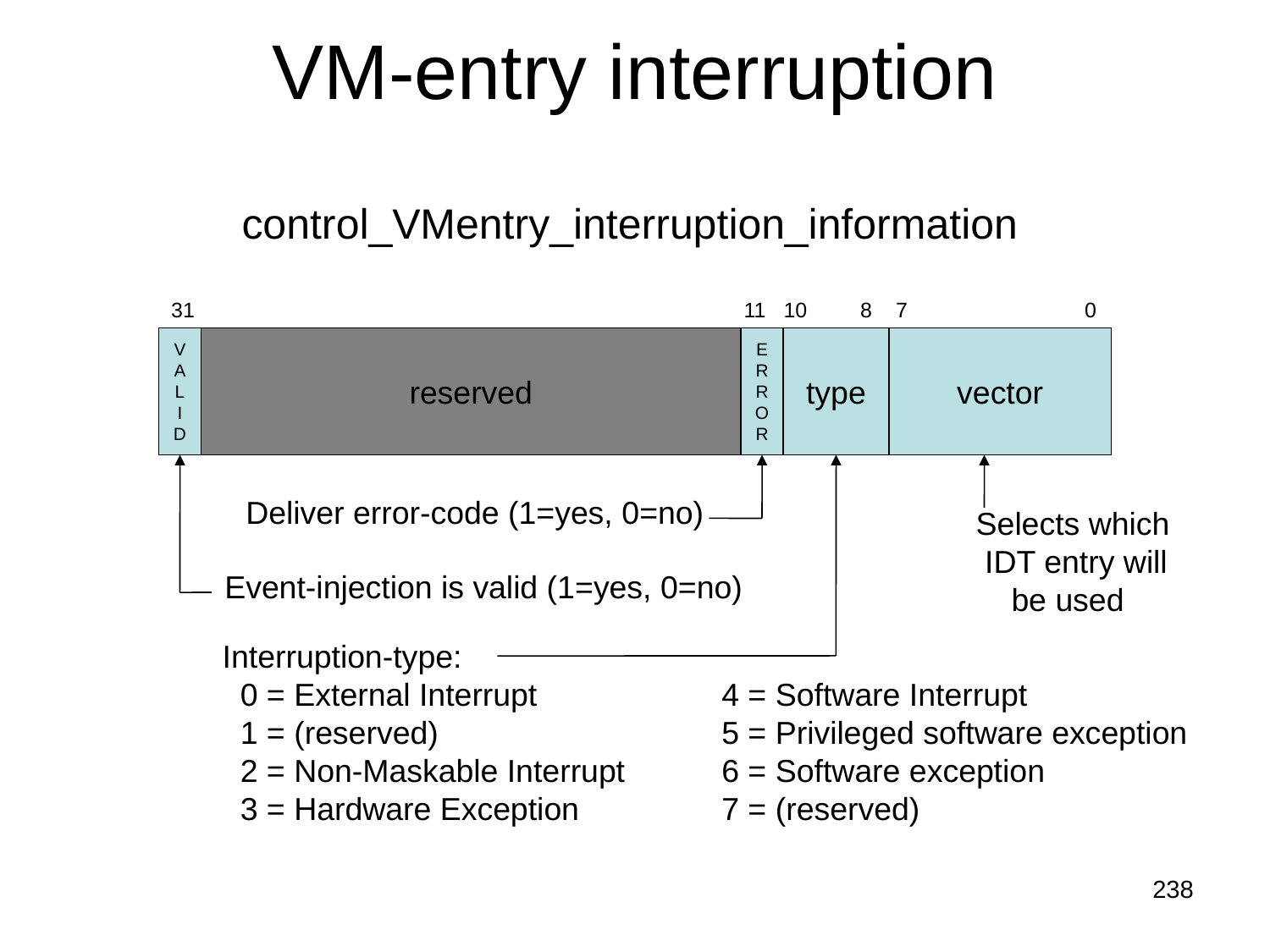

# VM-entry interruption
 control_VMentry_interruption_information
31                                                                                             11   10         8    7                              0
V
A
L
I
D
 reserved
E
R
R
O
R
type
vector

Deliver error-code (1=yes, 0=no)
Selects which
 IDT entry will
    be used

Event-injection is valid (1=yes, 0=no)

 Interruption-type:
   0 = External Interrupt		4 = Software Interrupt
   1 = (reserved)			5 = Privileged software exception
   2 = Non-Maskable Interrupt	6 = Software exception
   3 = Hardware Exception		7 = (reserved)

238